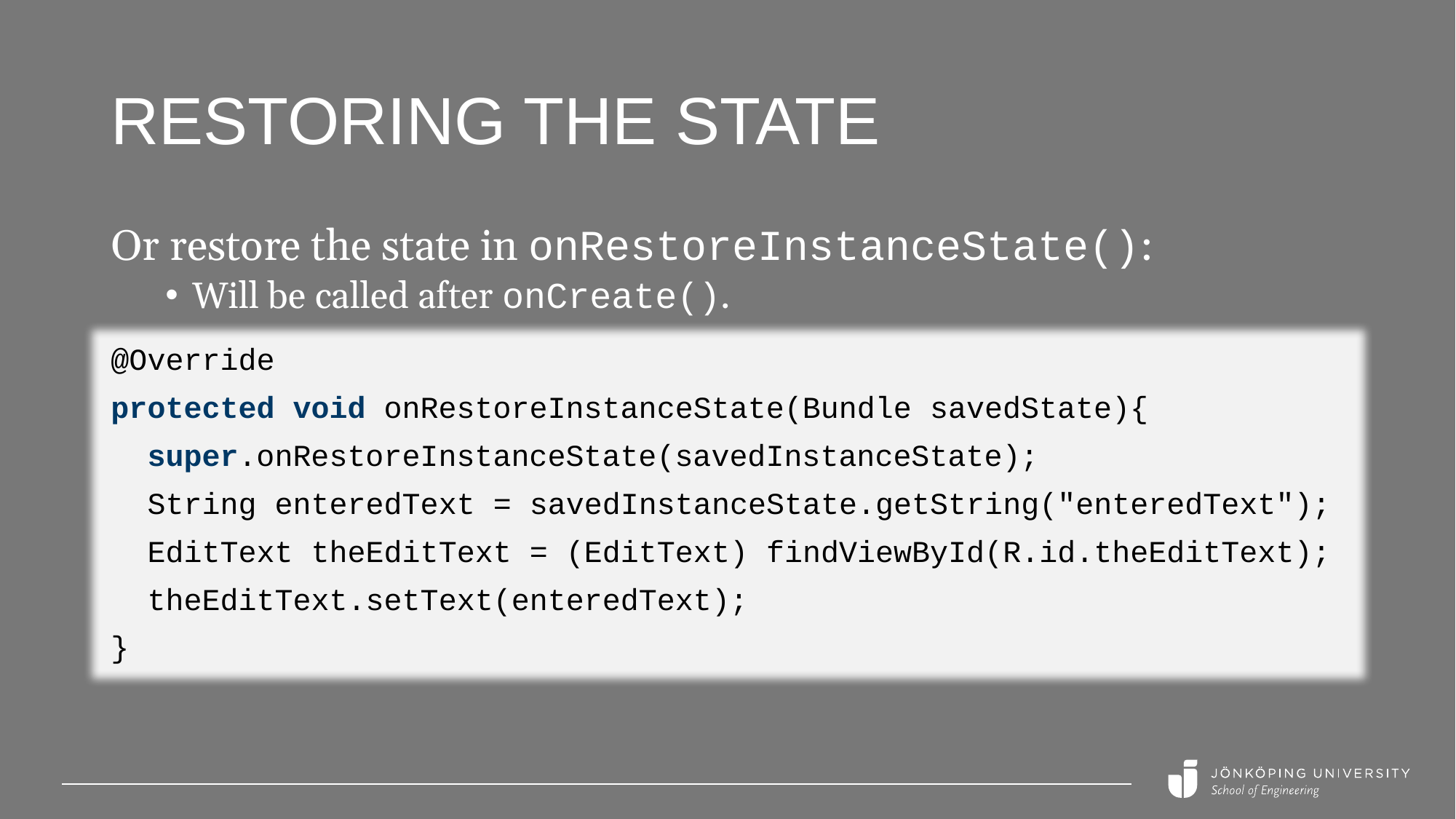

# Restoring the state
Or restore the state in onRestoreInstanceState():
Will be called after onCreate().
@Override
protected void onRestoreInstanceState(Bundle savedState){
  super.onRestoreInstanceState(savedInstanceState);
  String enteredText = savedInstanceState.getString("enteredText");
  EditText theEditText = (EditText) findViewById(R.id.theEditText);
  theEditText.setText(enteredText);
}